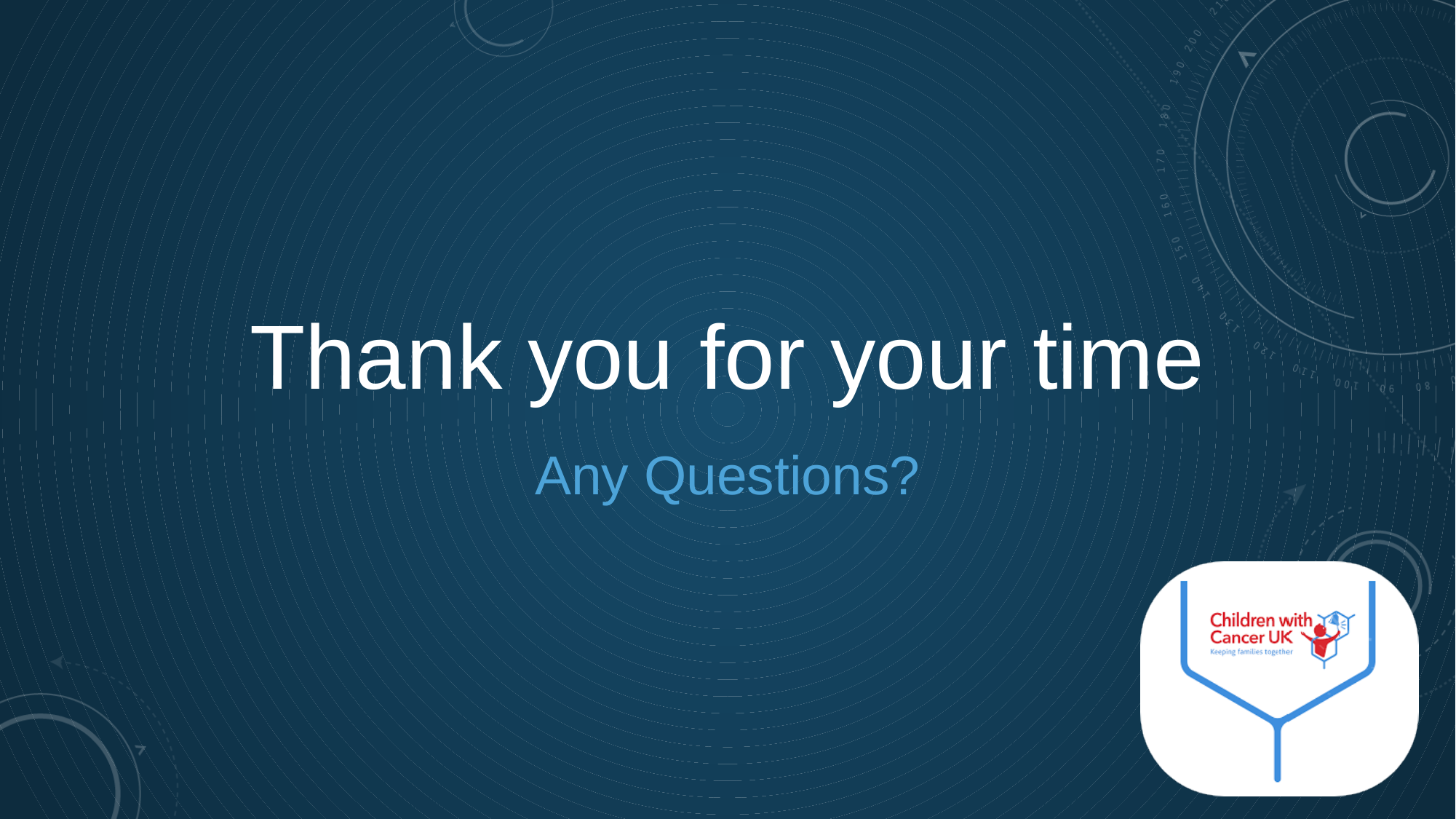

Thank you for your time
Any Questions?